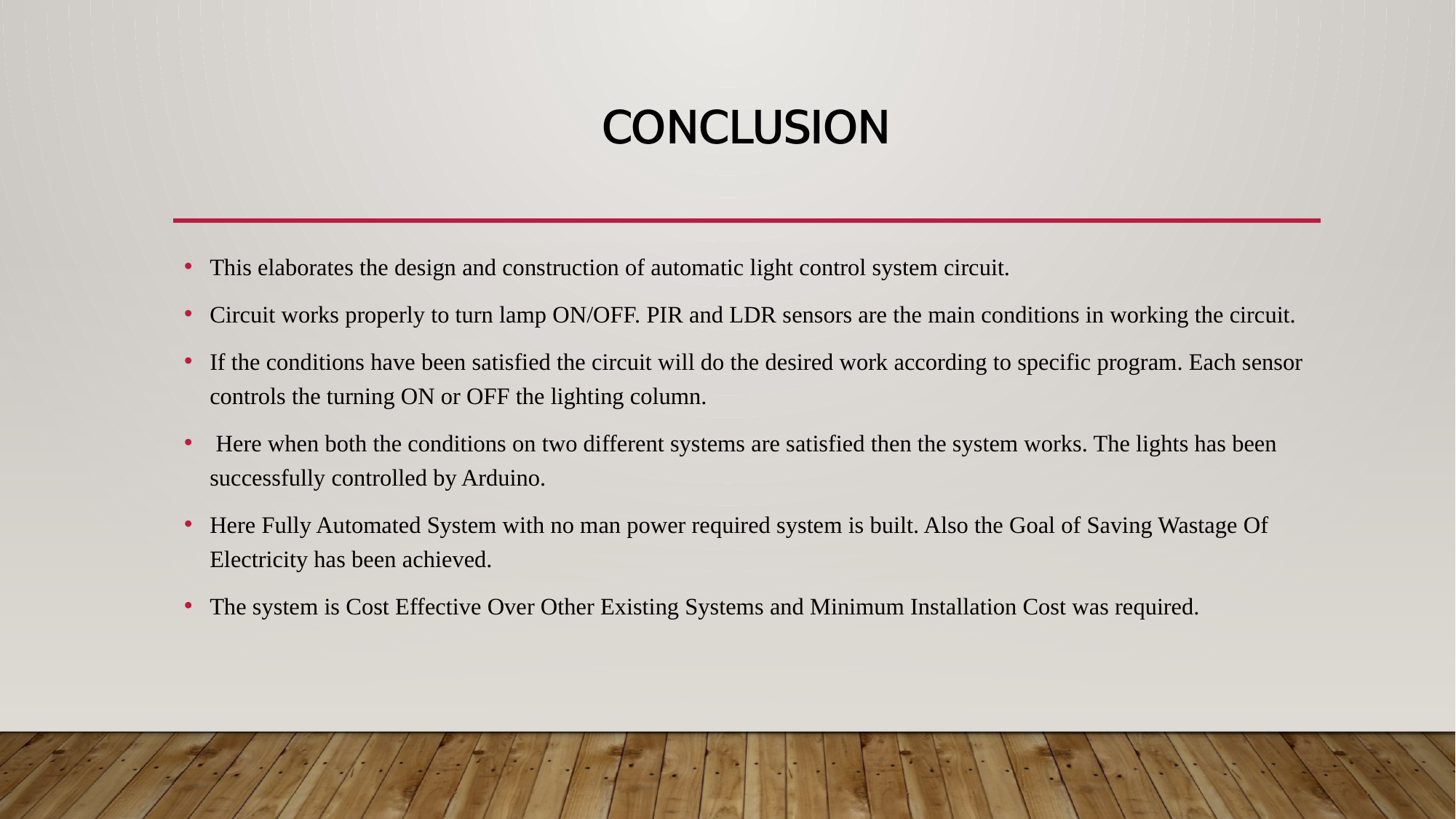

# CONCLUSION
This elaborates the design and construction of automatic light control system circuit.
Circuit works properly to turn lamp ON/OFF. PIR and LDR sensors are the main conditions in working the circuit.
If the conditions have been satisfied the circuit will do the desired work according to specific program. Each sensor controls the turning ON or OFF the lighting column.
 Here when both the conditions on two different systems are satisfied then the system works. The lights has been successfully controlled by Arduino.
Here Fully Automated System with no man power required system is built. Also the Goal of Saving Wastage Of Electricity has been achieved.
The system is Cost Effective Over Other Existing Systems and Minimum Installation Cost was required.